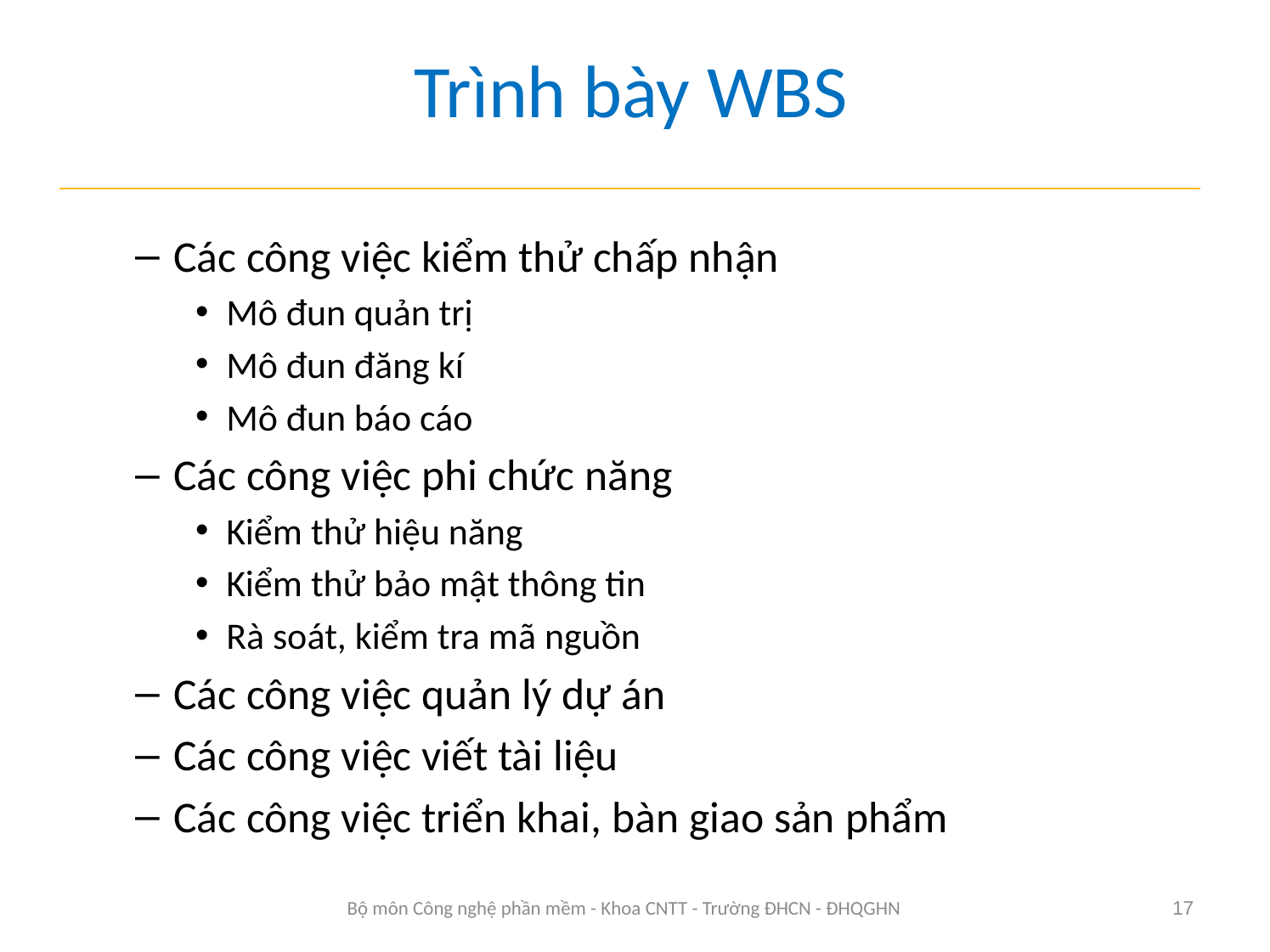

# Trình bày WBS
Các công việc kiểm thử chấp nhận
Mô đun quản trị
Mô đun đăng kí
Mô đun báo cáo
Các công việc phi chức năng
Kiểm thử hiệu năng
Kiểm thử bảo mật thông tin
Rà soát, kiểm tra mã nguồn
Các công việc quản lý dự án
Các công việc viết tài liệu
Các công việc triển khai, bàn giao sản phẩm

Bộ môn Công nghệ phần mềm - Khoa CNTT - Trường ĐHCN - ĐHQGHN
17